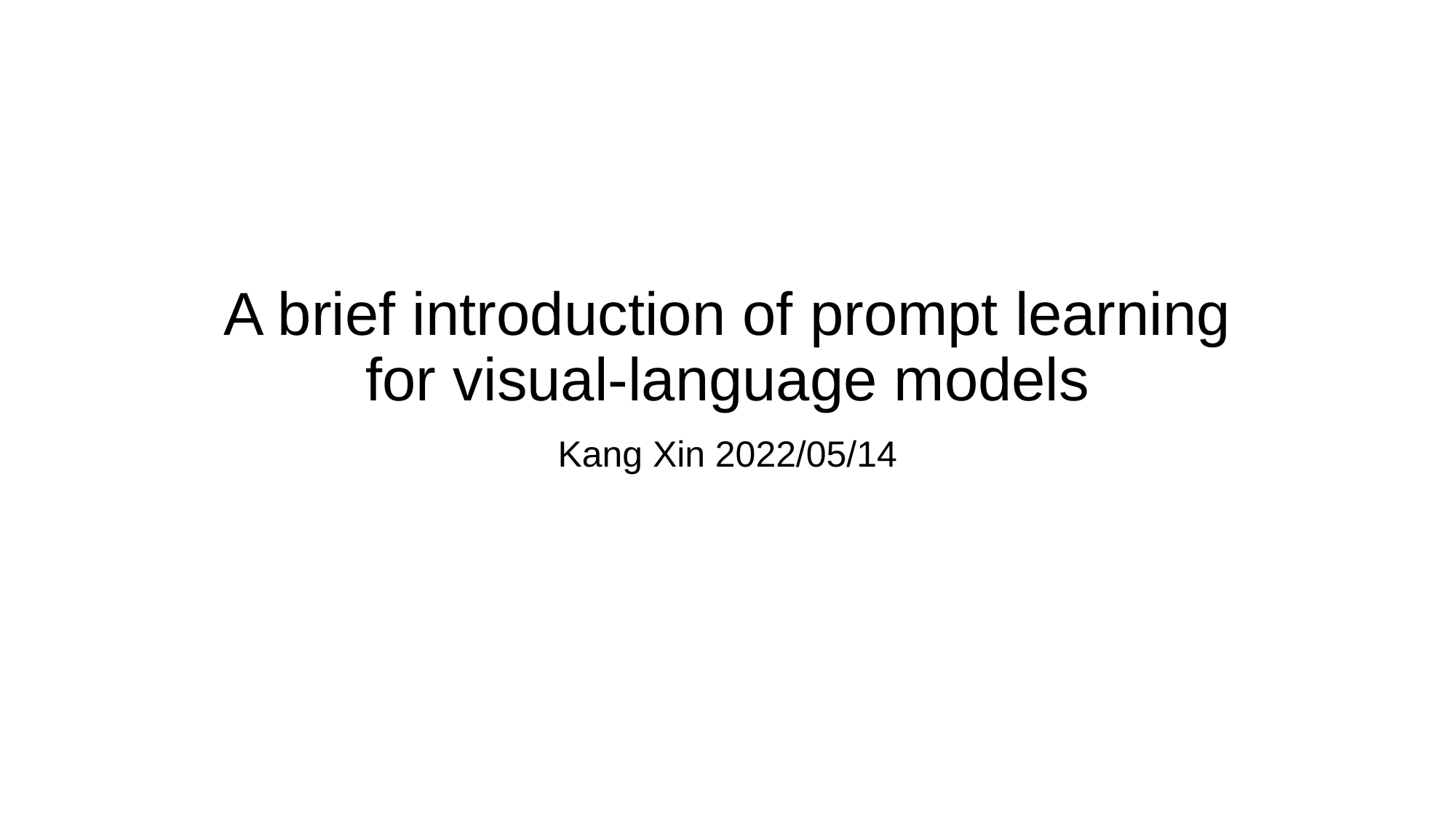

# A brief introduction of prompt learning for visual-language models
Kang Xin 2022/05/14